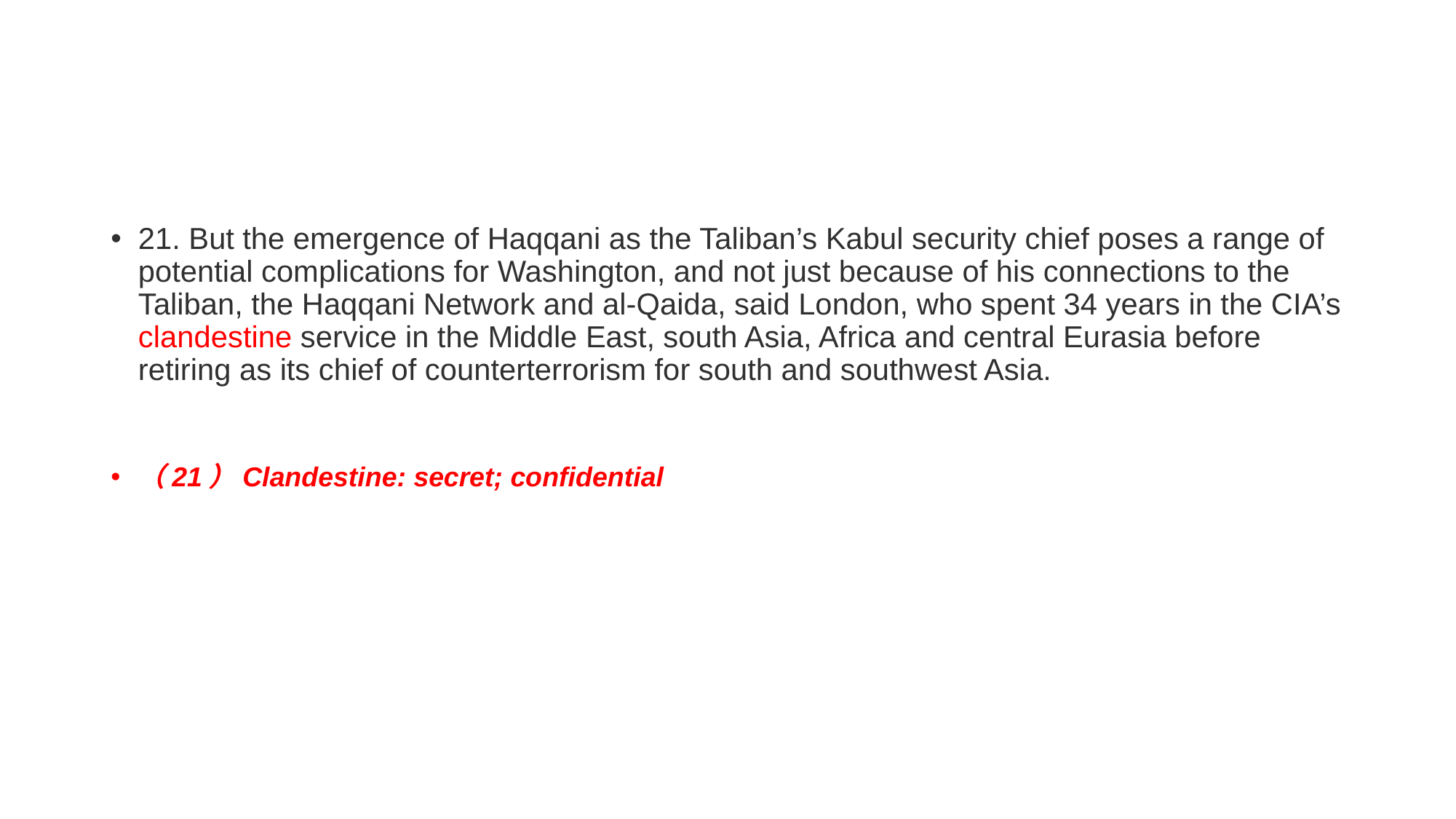

#
21. But the emergence of Haqqani as the Taliban’s Kabul security chief poses a range of potential complications for Washington, and not just because of his connections to the Taliban, the Haqqani Network and al-Qaida, said London, who spent 34 years in the CIA’s clandestine service in the Middle East, south Asia, Africa and central Eurasia before retiring as its chief of counterterrorism for south and southwest Asia.

（21）Clandestine: secret; confidential